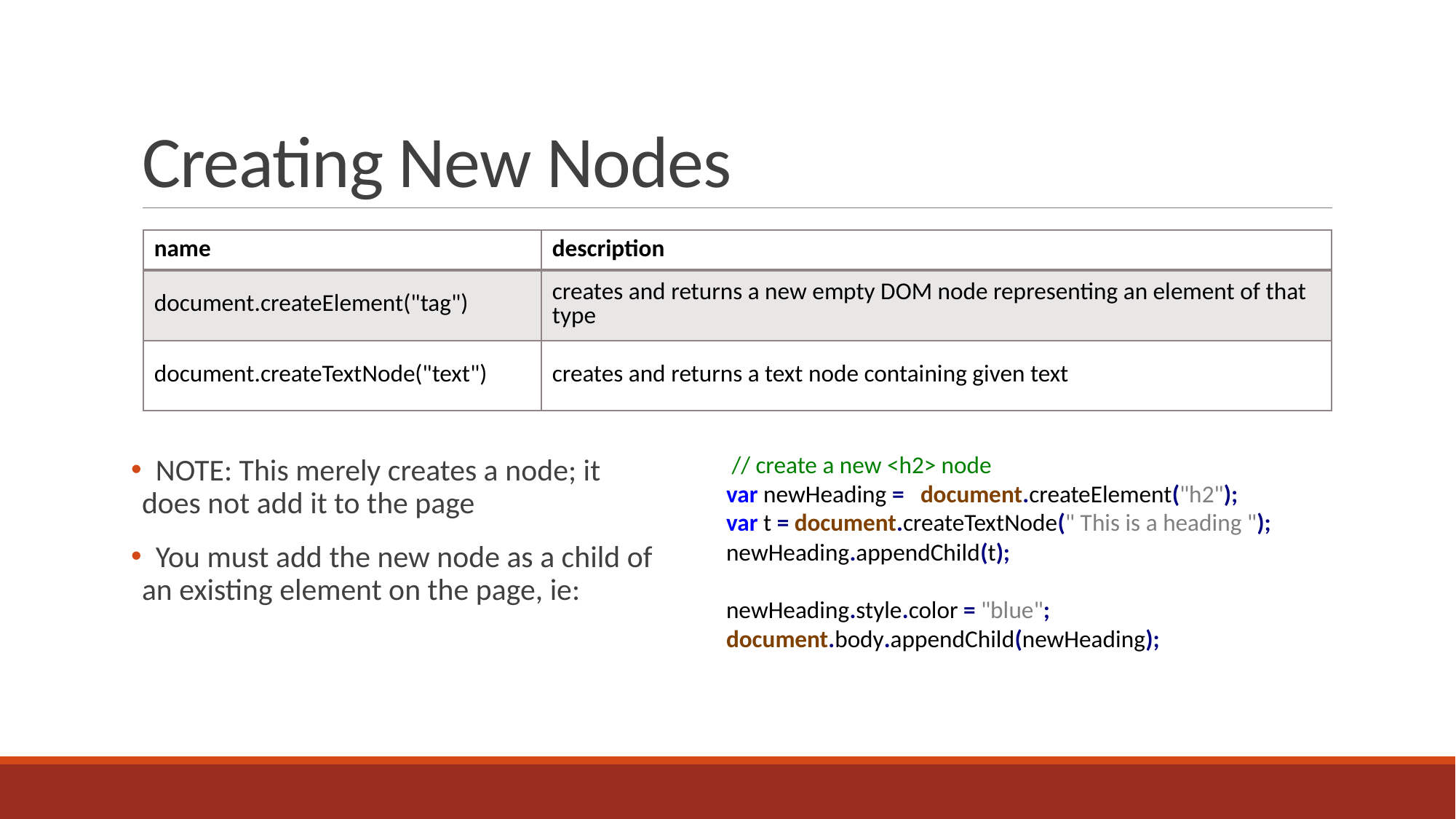

# Creating New Nodes

  NOTE: This merely creates a node; it does not add it to the page
  You must add the new node as a child of an existing element on the page, ie:
| name | description |
| --- | --- |
| document.createElement("tag") | creates and returns a new empty DOM node representing an element of that type |
| document.createTextNode("text") | creates and returns a text node containing given text |
 // create a new <h2> node
var newHeading =   document.createElement("h2");
var t = document.createTextNode(" This is a heading ");
newHeading.appendChild(t);

newHeading.style.color = "blue";
document.body.appendChild(newHeading);